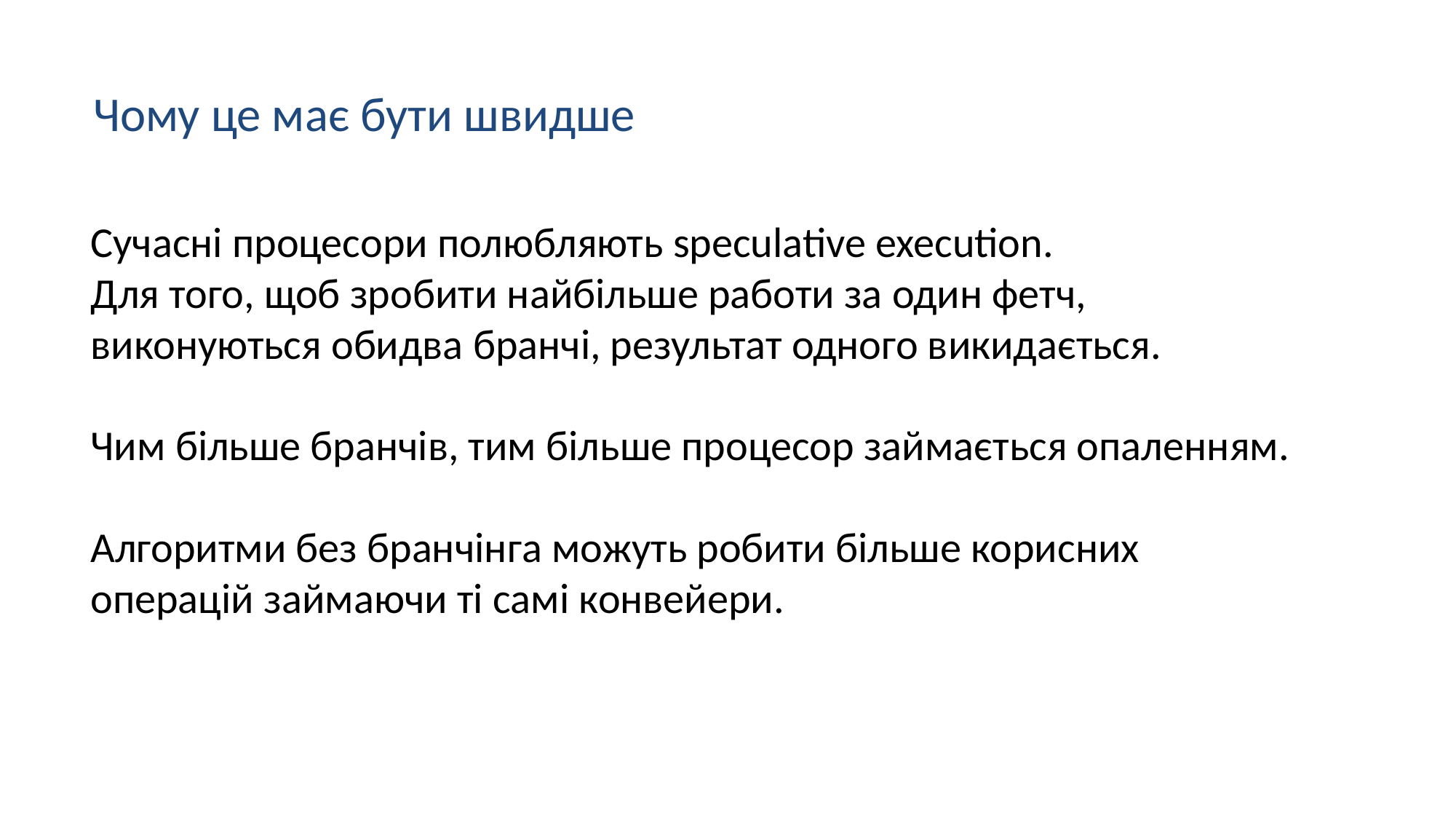

Чому це має бути швидше
Сучасні процесори полюбляють speculative execution.
Для того, щоб зробити найбільше работи за один фетч, виконуються обидва бранчі, результат одного викидається.

Чим більше бранчів, тим більше процесор займається опаленням.

Алгоритми без бранчінга можуть робити більше корисних операцій займаючи ті самі конвейери.